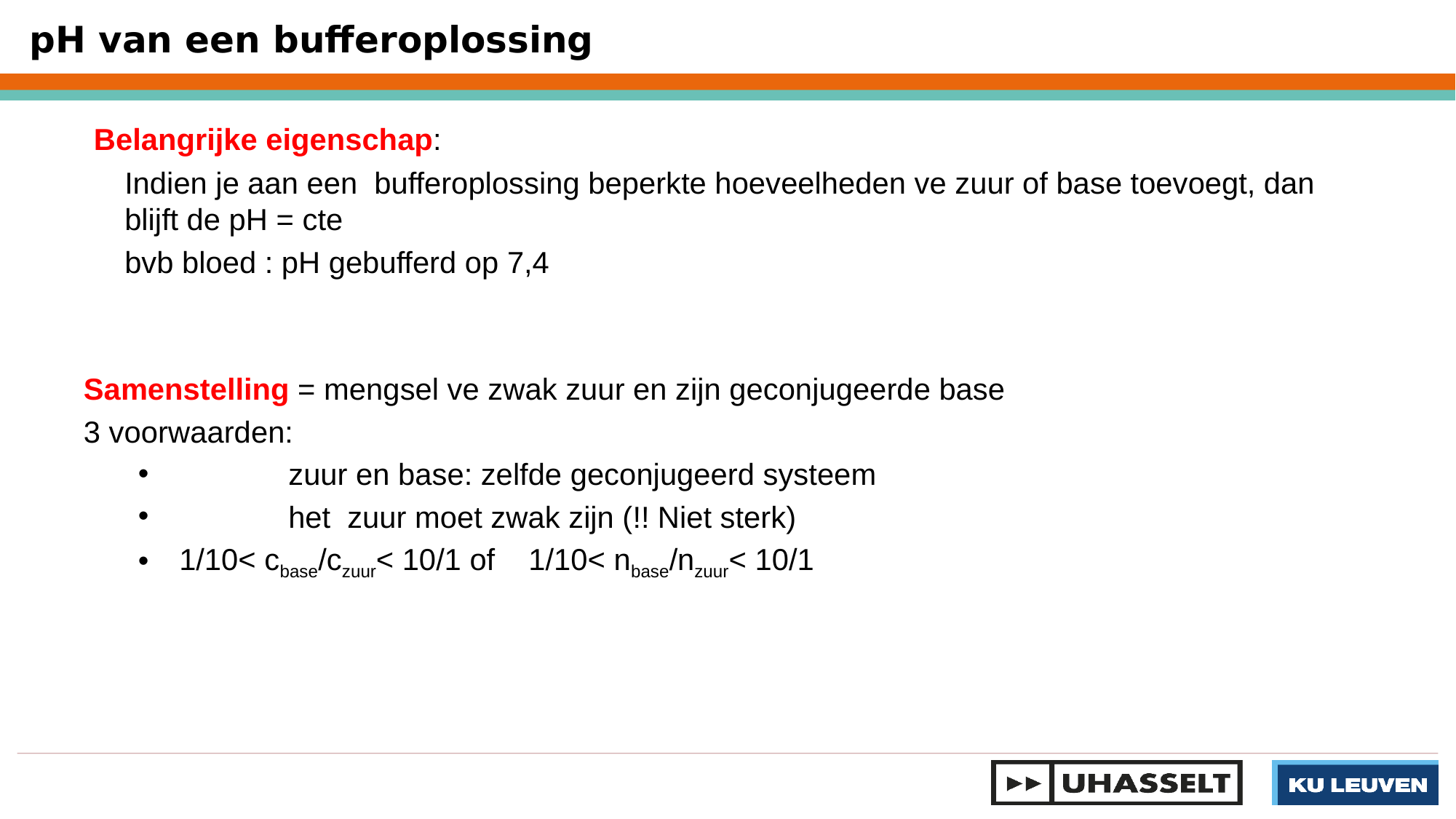

pH van een bufferoplossing
 Belangrijke eigenschap:
	Indien je aan een  bufferoplossing beperkte hoeveelheden ve zuur of base toevoegt, dan blijft de pH = cte
	bvb bloed : pH gebufferd op 7,4

Samenstelling = mengsel ve zwak zuur en zijn geconjugeerde base
3 voorwaarden:
	zuur en base: zelfde geconjugeerd systeem
	het  zuur moet zwak zijn (!! Niet sterk)
1/10< cbase/czuur< 10/1 of    1/10< nbase/nzuur< 10/1